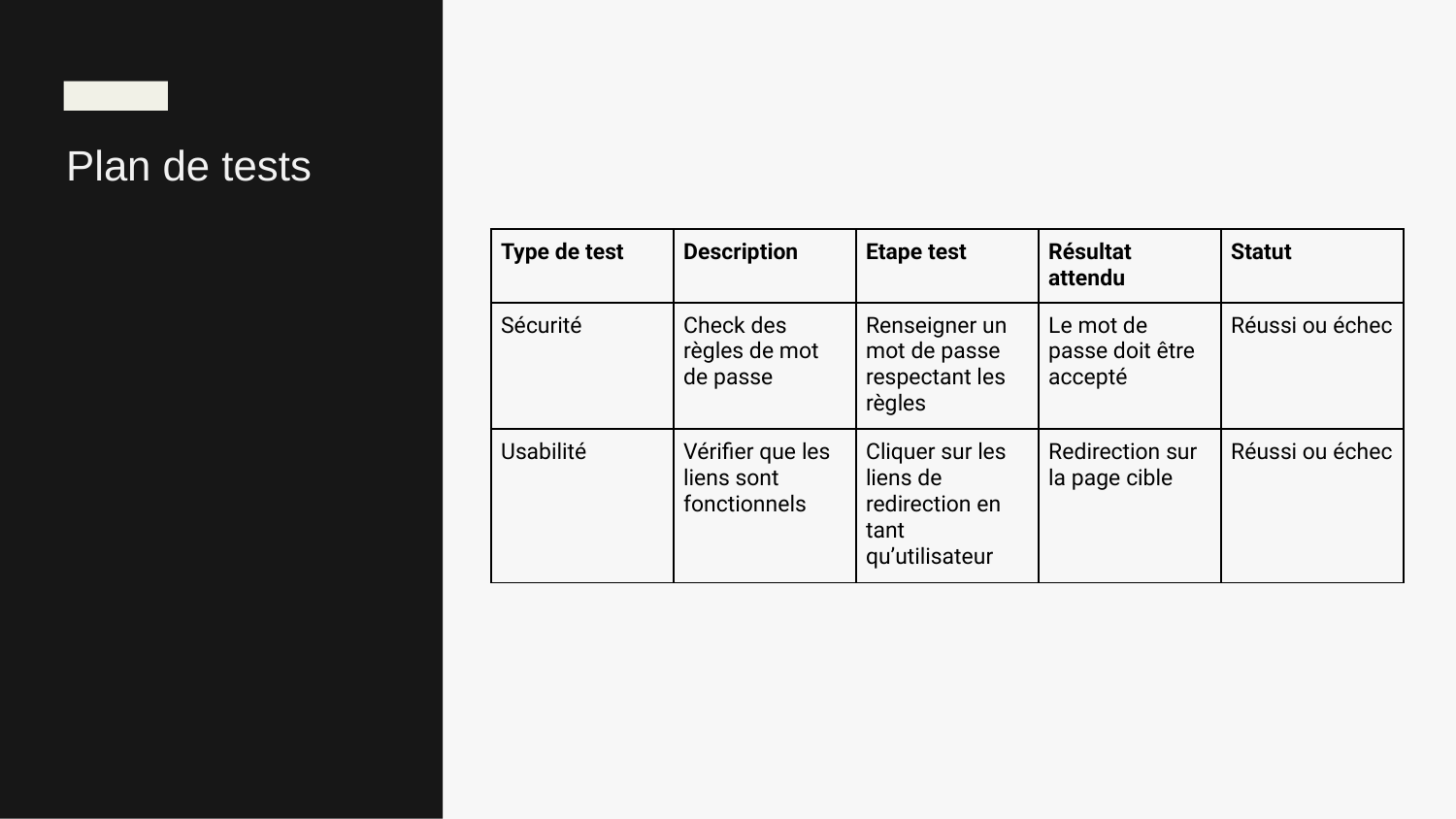

Plan de tests
| Type de test | Description | Etape test | Résultat attendu | Statut |
| --- | --- | --- | --- | --- |
| Sécurité | Check des règles de mot de passe | Renseigner un mot de passe respectant les règles | Le mot de passe doit être accepté | Réussi ou échec |
| Usabilité | Vérifier que les liens sont fonctionnels | Cliquer sur les liens de redirection en tant qu’utilisateur | Redirection sur la page cible | Réussi ou échec |